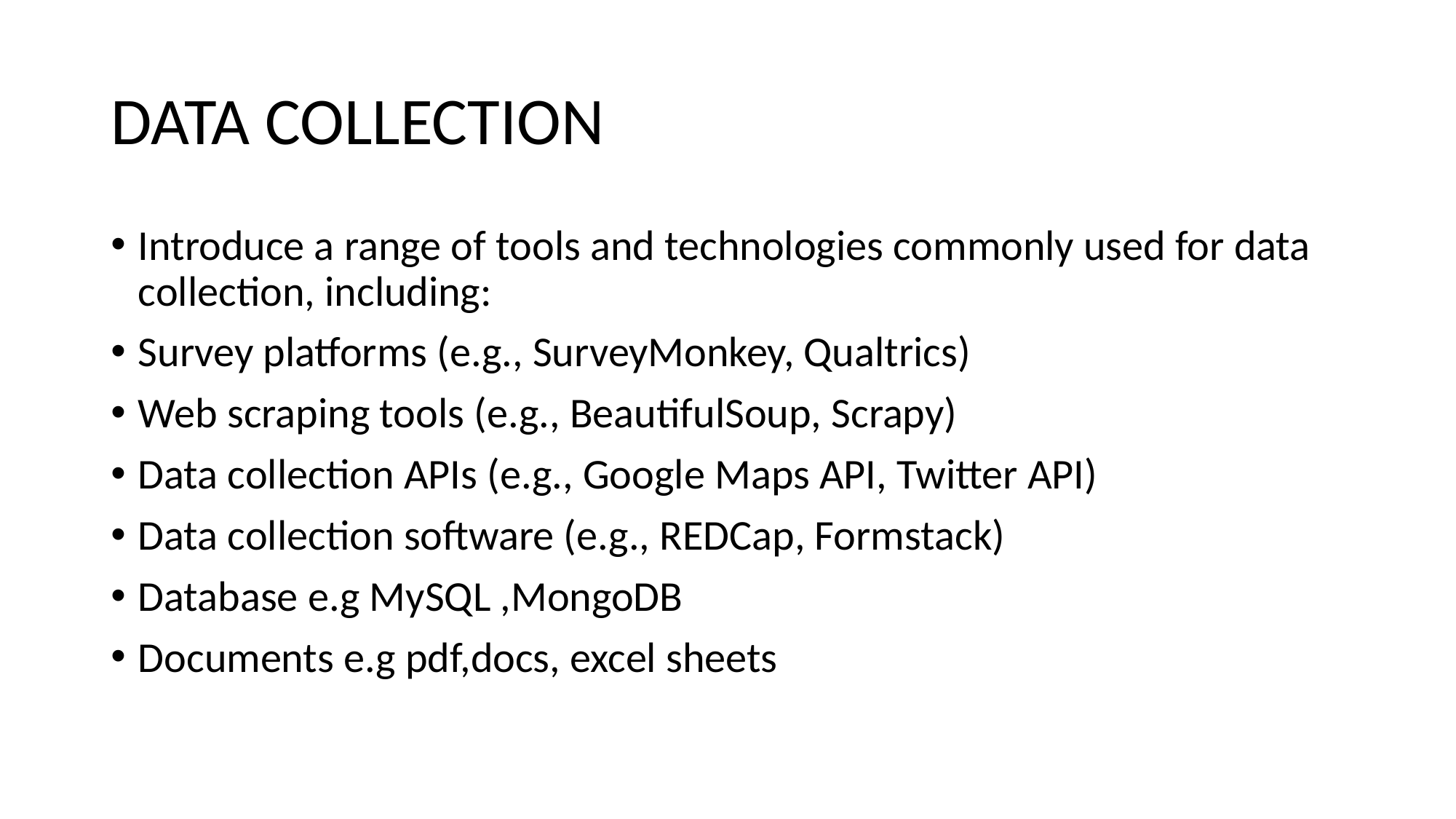

# DATA COLLECTION
Introduce a range of tools and technologies commonly used for data collection, including:
Survey platforms (e.g., SurveyMonkey, Qualtrics)
Web scraping tools (e.g., BeautifulSoup, Scrapy)
Data collection APIs (e.g., Google Maps API, Twitter API)
Data collection software (e.g., REDCap, Formstack)
Database e.g MySQL ,MongoDB
Documents e.g pdf,docs, excel sheets